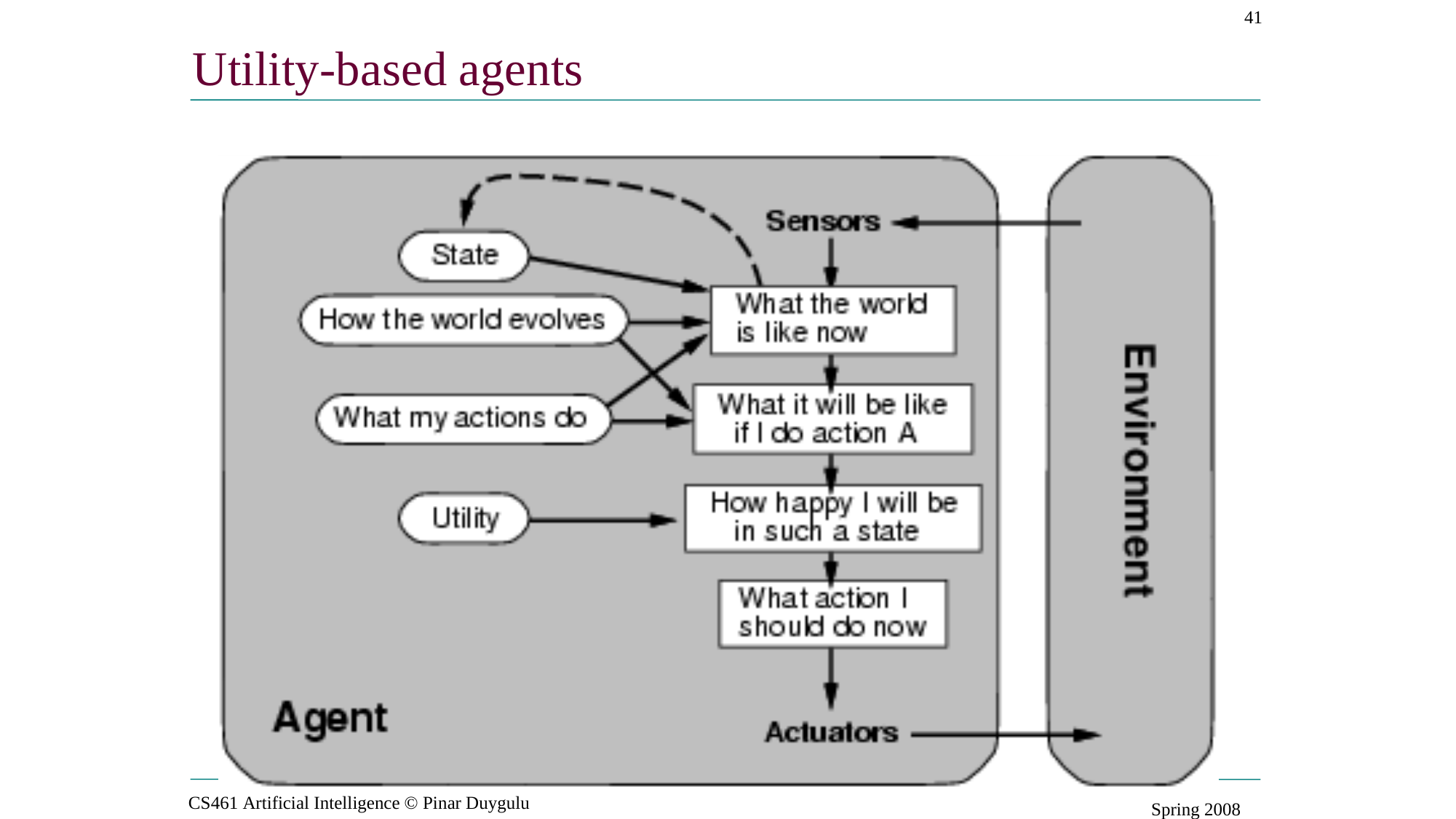

41
Utility-based
agents

CS461 Artificial Intelligence © Pinar Duygulu
Spring 2008